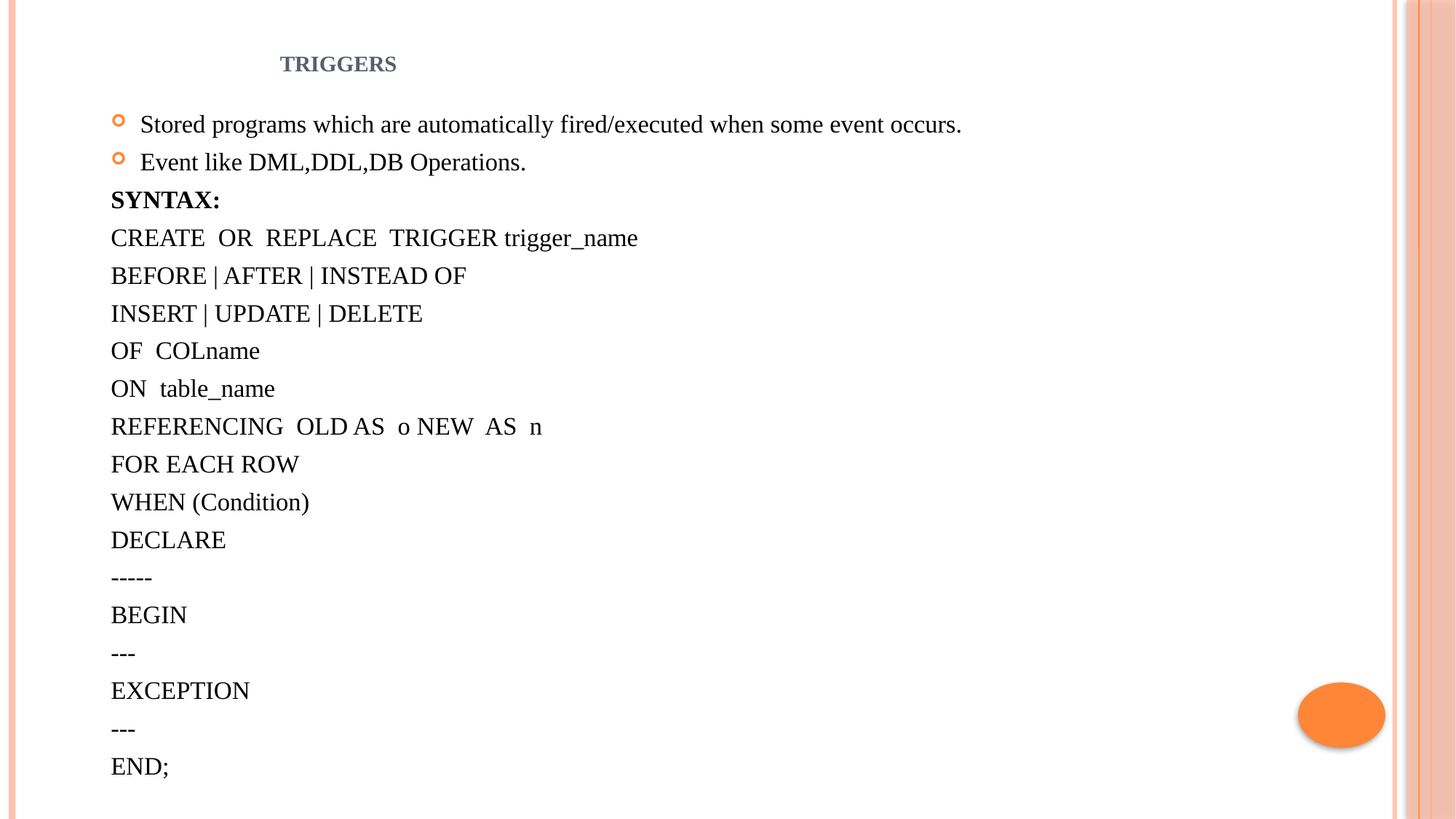

# TRIGGERS
Stored programs which are automatically fired/executed when some event occurs.
Event like DML,DDL,DB Operations.
SYNTAX:
CREATE  OR  REPLACE  TRIGGER trigger_name
BEFORE | AFTER | INSTEAD OF
INSERT | UPDATE | DELETE
OF  COLname
ON  table_name
REFERENCING  OLD AS  o NEW  AS  n
FOR EACH ROW
WHEN (Condition)
DECLARE
-----
BEGIN
---
EXCEPTION
---
END;